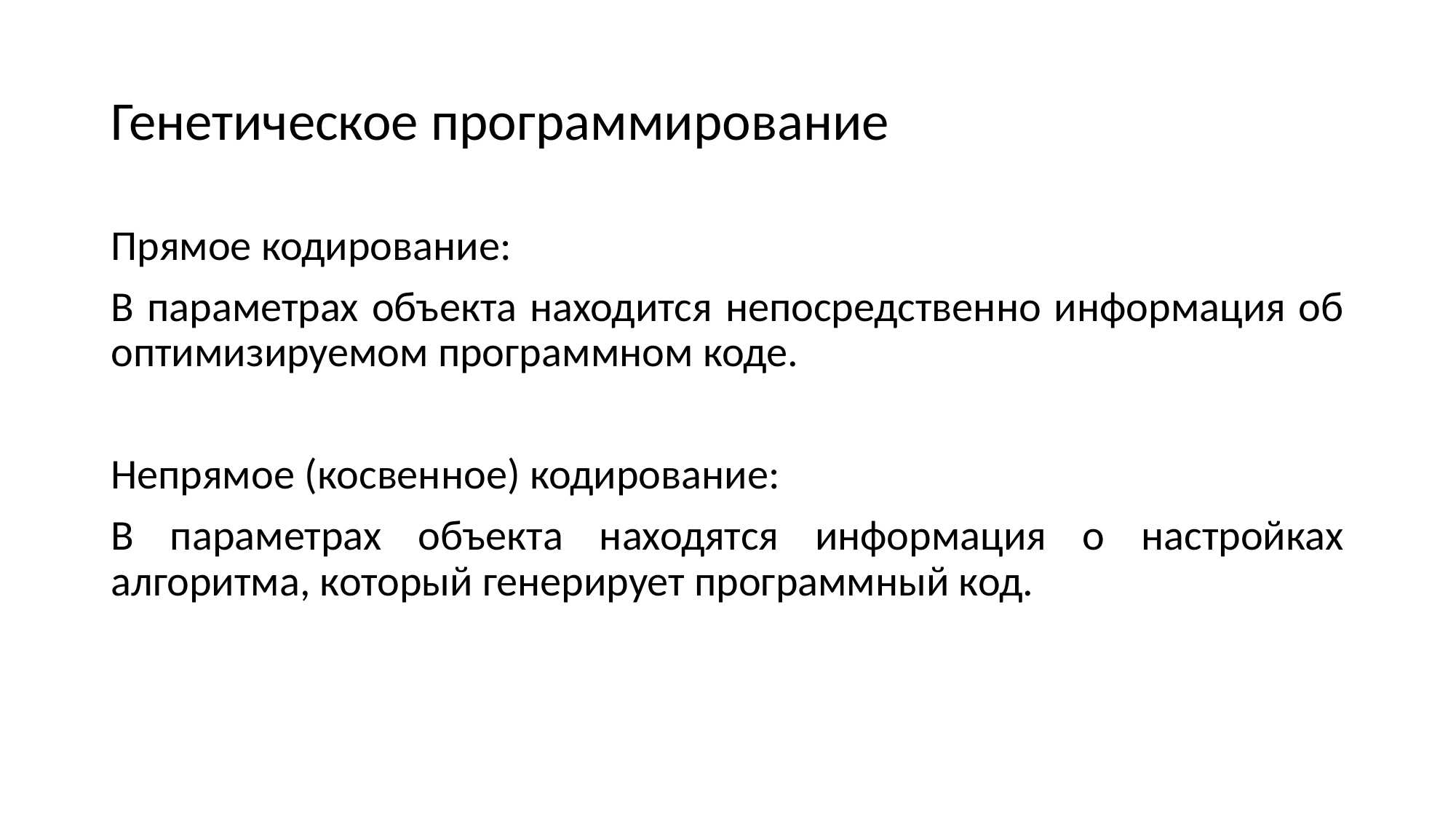

# Генетическое программирование
Прямое кодирование:
В параметрах объекта находится непосредственно информация об оптимизируемом программном коде.

Непрямое (косвенное) кодирование:
В параметрах объекта находятся информация о настройках алгоритма, который генерирует программный код.